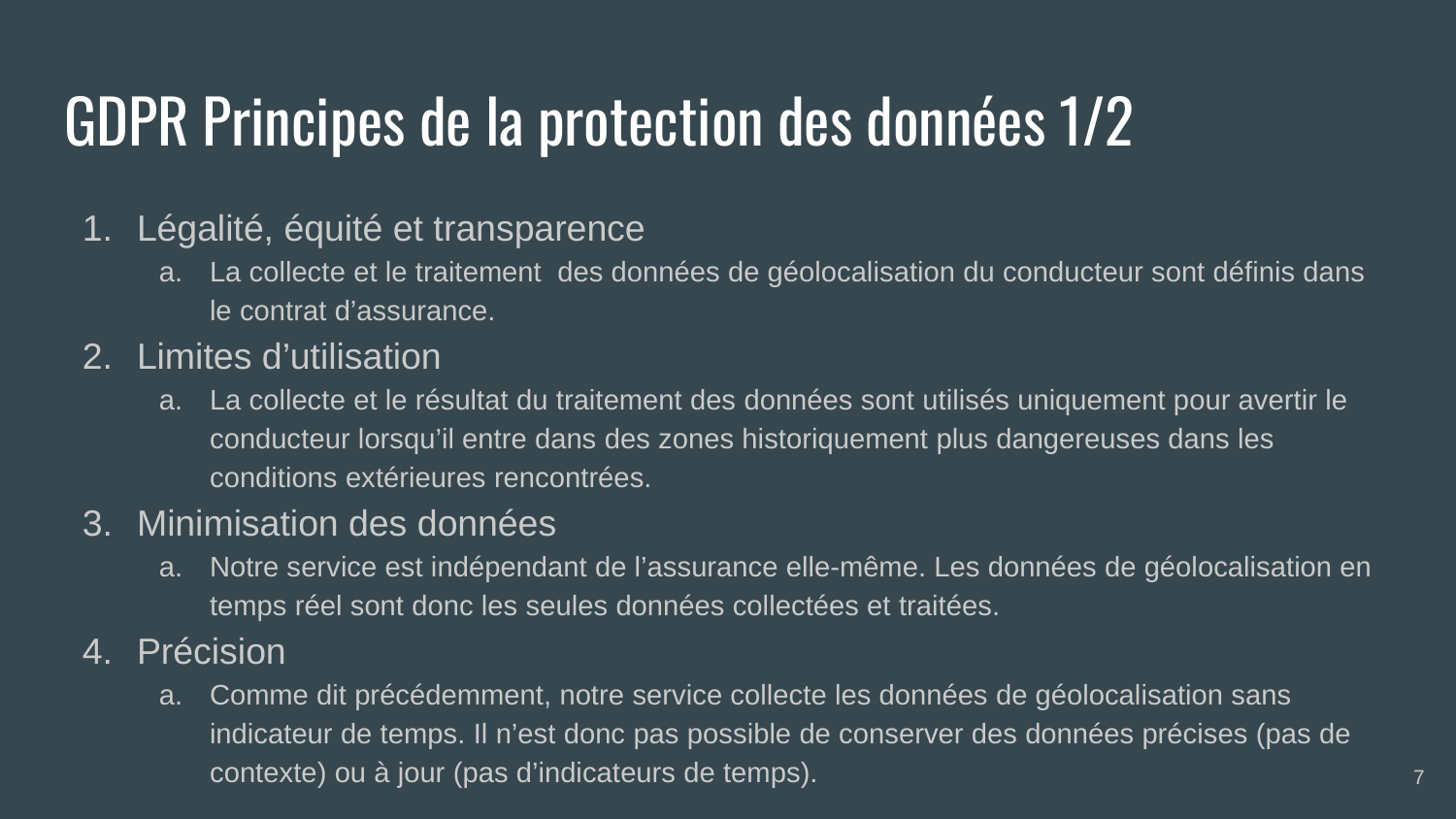

# GDPR Principes de la protection des données 1/2
Légalité, équité et transparence
La collecte et le traitement  des données de géolocalisation du conducteur sont définis dans le contrat d’assurance.
Limites d’utilisation
La collecte et le résultat du traitement des données sont utilisés uniquement pour avertir le conducteur lorsqu’il entre dans des zones historiquement plus dangereuses dans les conditions extérieures rencontrées.
Minimisation des données
Notre service est indépendant de l’assurance elle-même. Les données de géolocalisation en temps réel sont donc les seules données collectées et traitées.
Précision
Comme dit précédemment, notre service collecte les données de géolocalisation sans indicateur de temps. Il n’est donc pas possible de conserver des données précises (pas de contexte) ou à jour (pas d’indicateurs de temps).
7